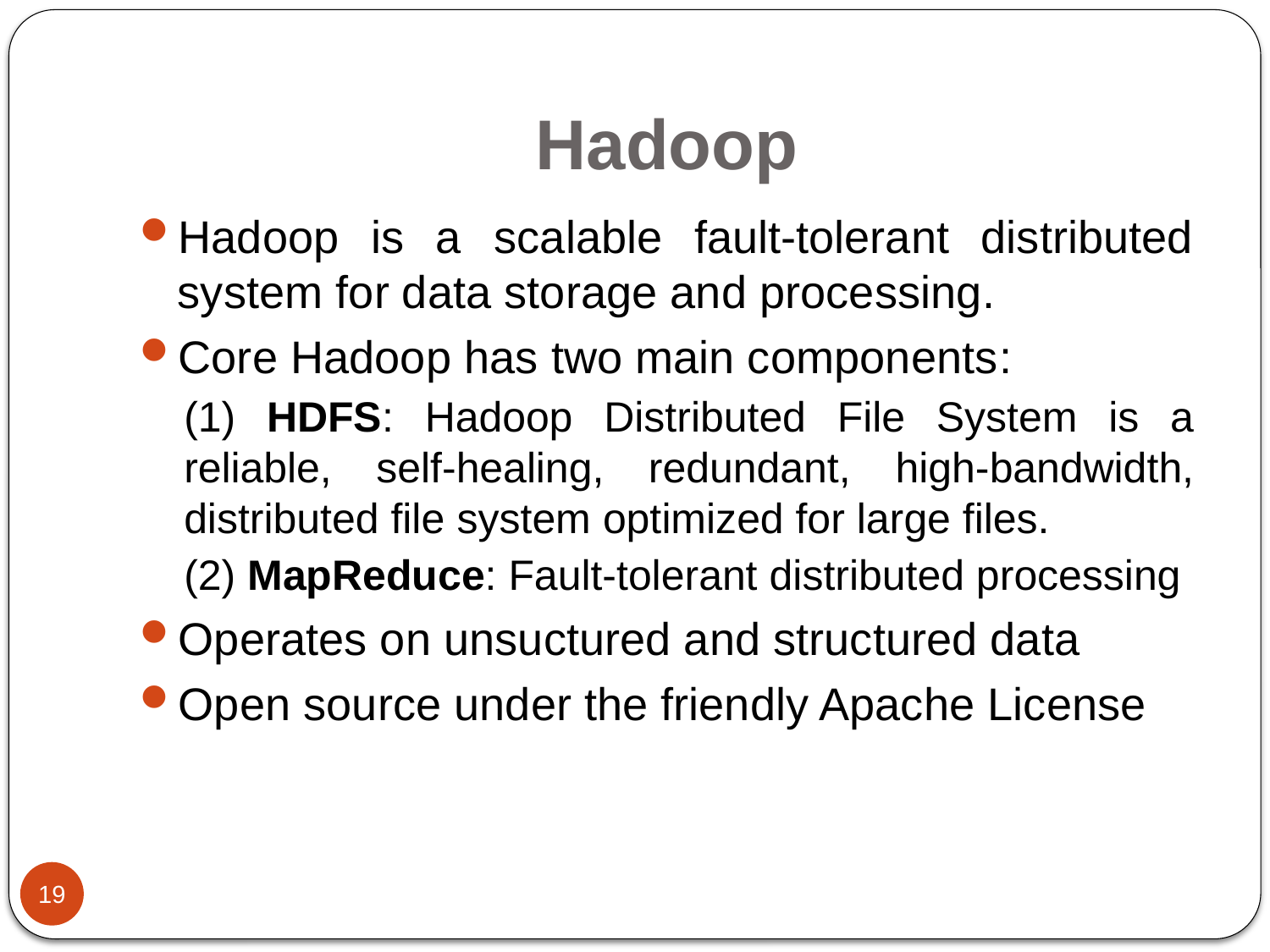

# Hadoop
Hadoop is a scalable fault-tolerant distributed system for data storage and processing.
Core Hadoop has two main components:
(1) HDFS: Hadoop Distributed File System is a reliable, self-healing, redundant, high-bandwidth, distributed file system optimized for large files.
(2) MapReduce: Fault-tolerant distributed processing
Operates on unsuctured and structured data
Open source under the friendly Apache License

19